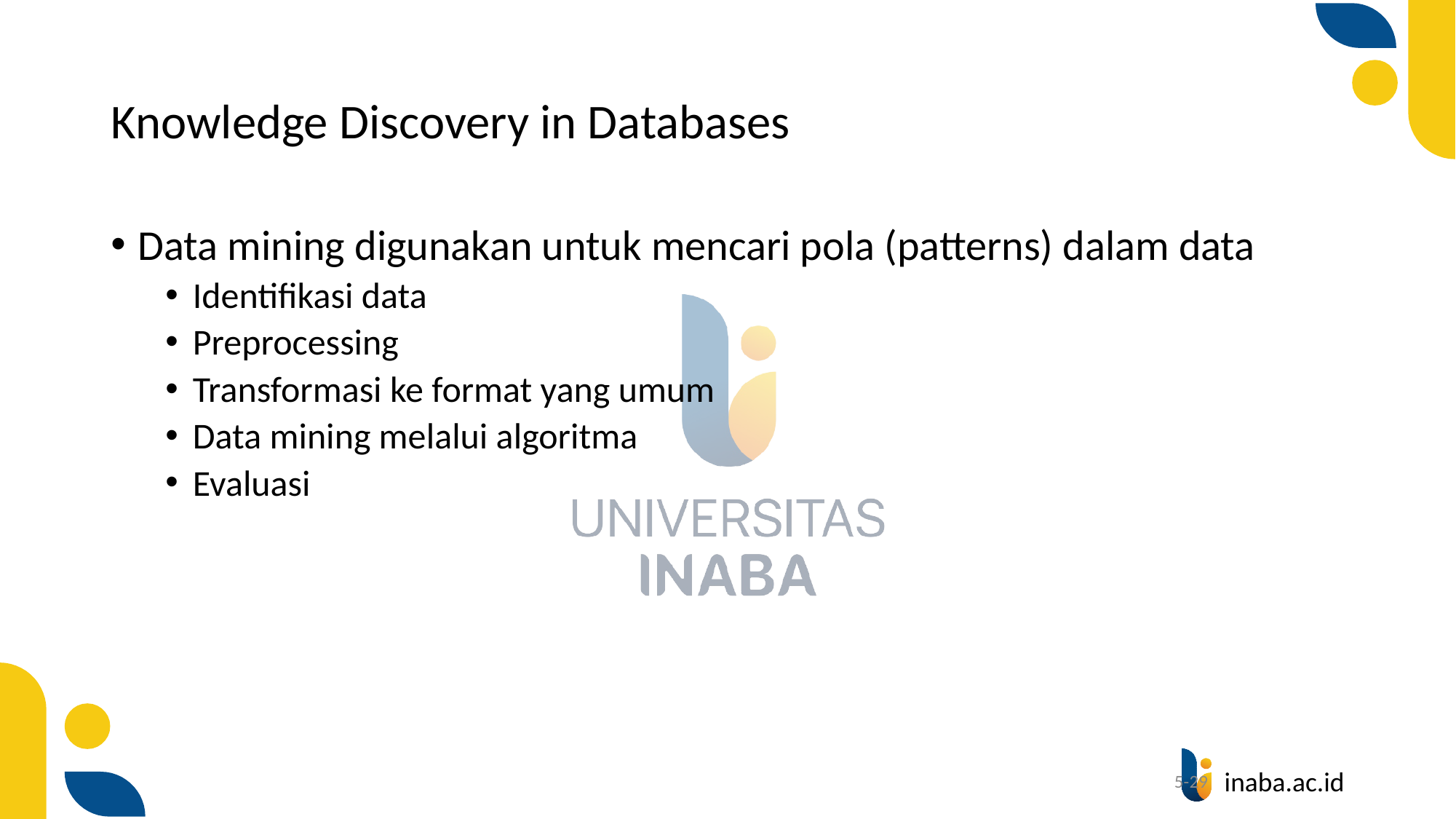

# Knowledge Discovery in Databases
Data mining digunakan untuk mencari pola (patterns) dalam data
Identifikasi data
Preprocessing
Transformasi ke format yang umum
Data mining melalui algoritma
Evaluasi
5-29